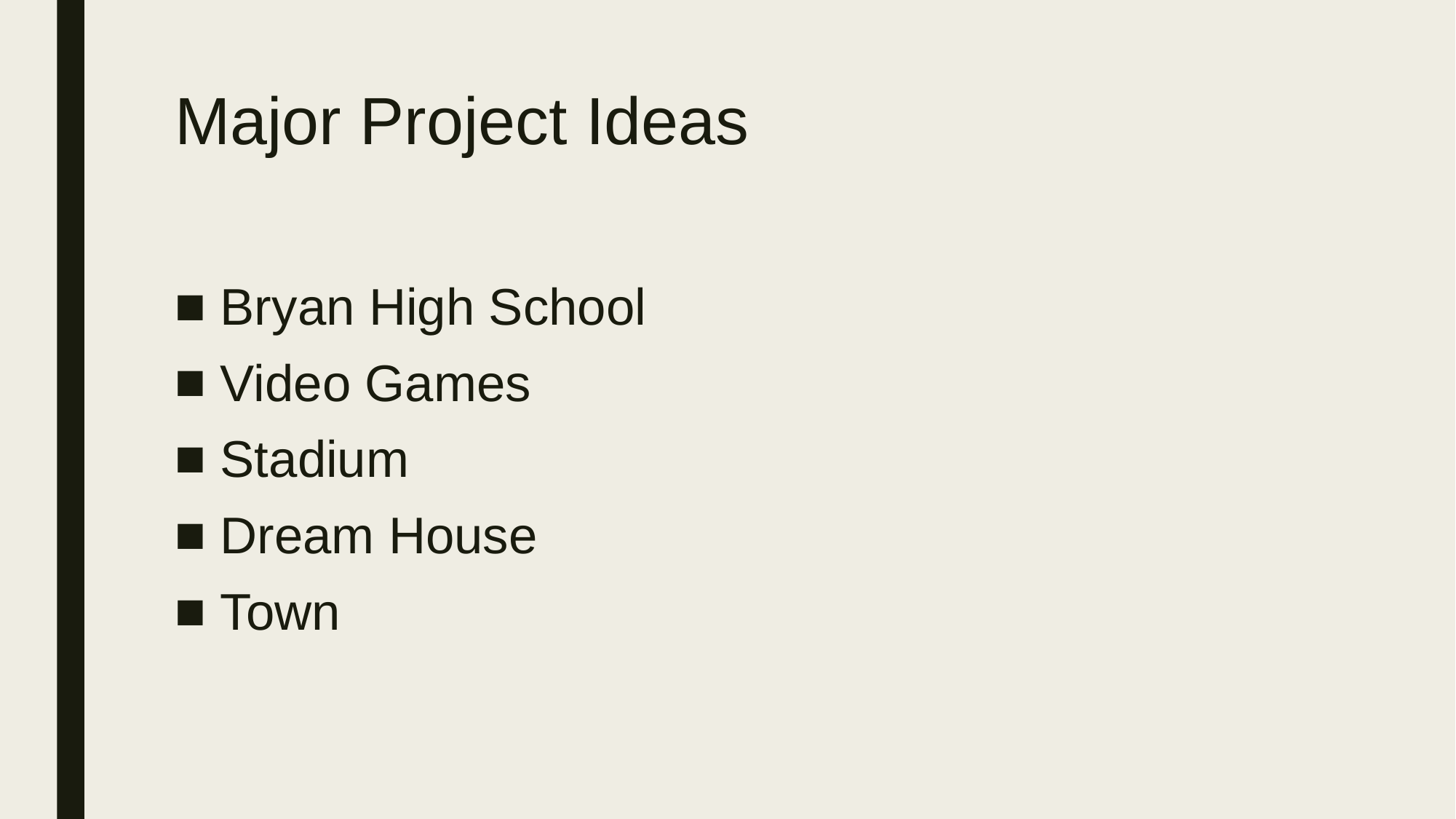

# Major Project Ideas
Bryan High School
Video Games
Stadium
Dream House
Town